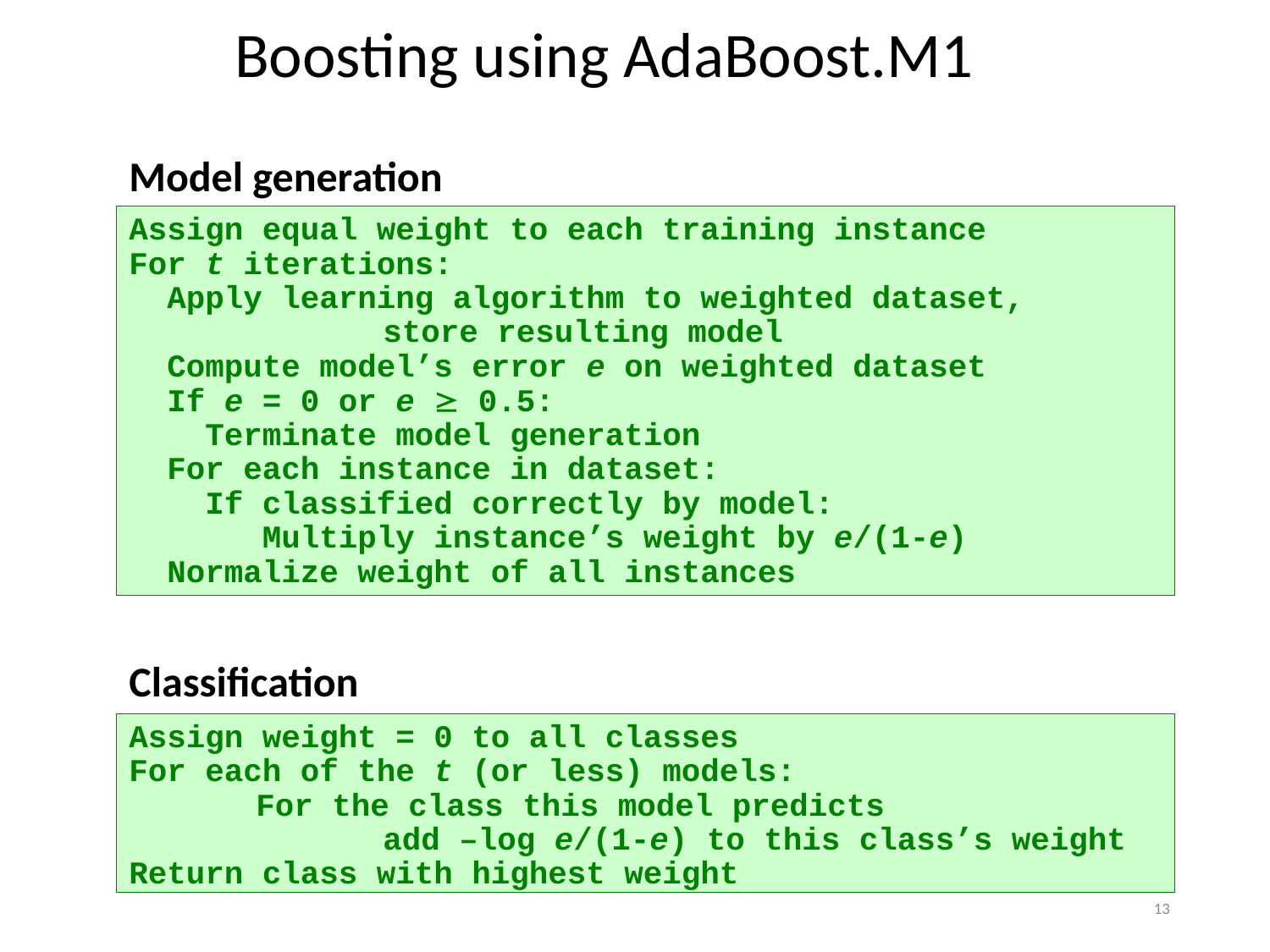

Boosting using AdaBoost.M1
Model generation
Assign equal weight to each training instance
For t iterations:
  Apply learning algorithm to weighted dataset,
		store resulting model
  Compute model’s error e on weighted dataset
  If e = 0 or e ≥ 0.5:
    Terminate model generation
  For each instance in dataset:
    If classified correctly by model:
       Multiply instance’s weight by e/(1-e)
  Normalize weight of all instances
Classification
Assign weight = 0 to all classes
For each of the t (or less) models:
	For the class this model predicts
		add –log e/(1-e) to this class’s weight
Return class with highest weight
13